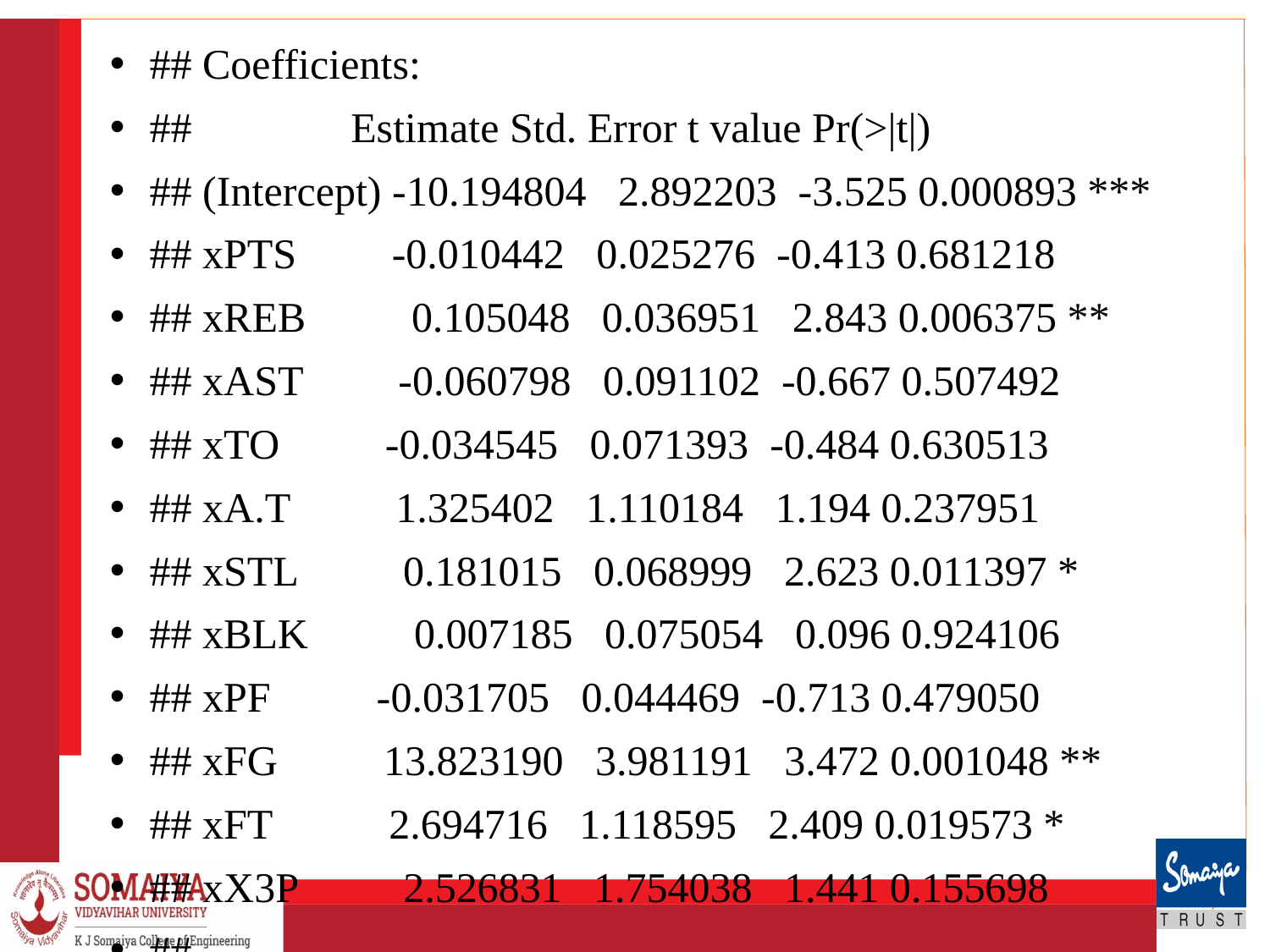

## Coefficients:
##               Estimate Std. Error t value Pr(>|t|)
## (Intercept) -10.194804   2.892203  -3.525 0.000893 ***
## xPTS         -0.010442   0.025276  -0.413 0.681218
## xREB          0.105048   0.036951   2.843 0.006375 **
## xAST         -0.060798   0.091102  -0.667 0.507492
## xTO          -0.034545   0.071393  -0.484 0.630513
## xA.T          1.325402   1.110184   1.194 0.237951
## xSTL          0.181015   0.068999   2.623 0.011397 *
## xBLK          0.007185   0.075054   0.096 0.924106
## xPF          -0.031705   0.044469  -0.713 0.479050
## xFG          13.823190   3.981191   3.472 0.001048 **
## xFT           2.694716   1.118595   2.409 0.019573 *
## xX3P          2.526831   1.754038   1.441 0.155698
## ---
## Signif. codes:  0 '***' 0.001 '**' 0.01 '*' 0.05 '.' 0.1 ' ' 1
##
## Residual standard error: 0.9619 on 52 degrees of freedom
## Multiple R-squared:  0.5418, Adjusted R-squared:  0.4448
## F-statistic: 5.589 on 11 and 52 DF,  p-value: 7.889e-06